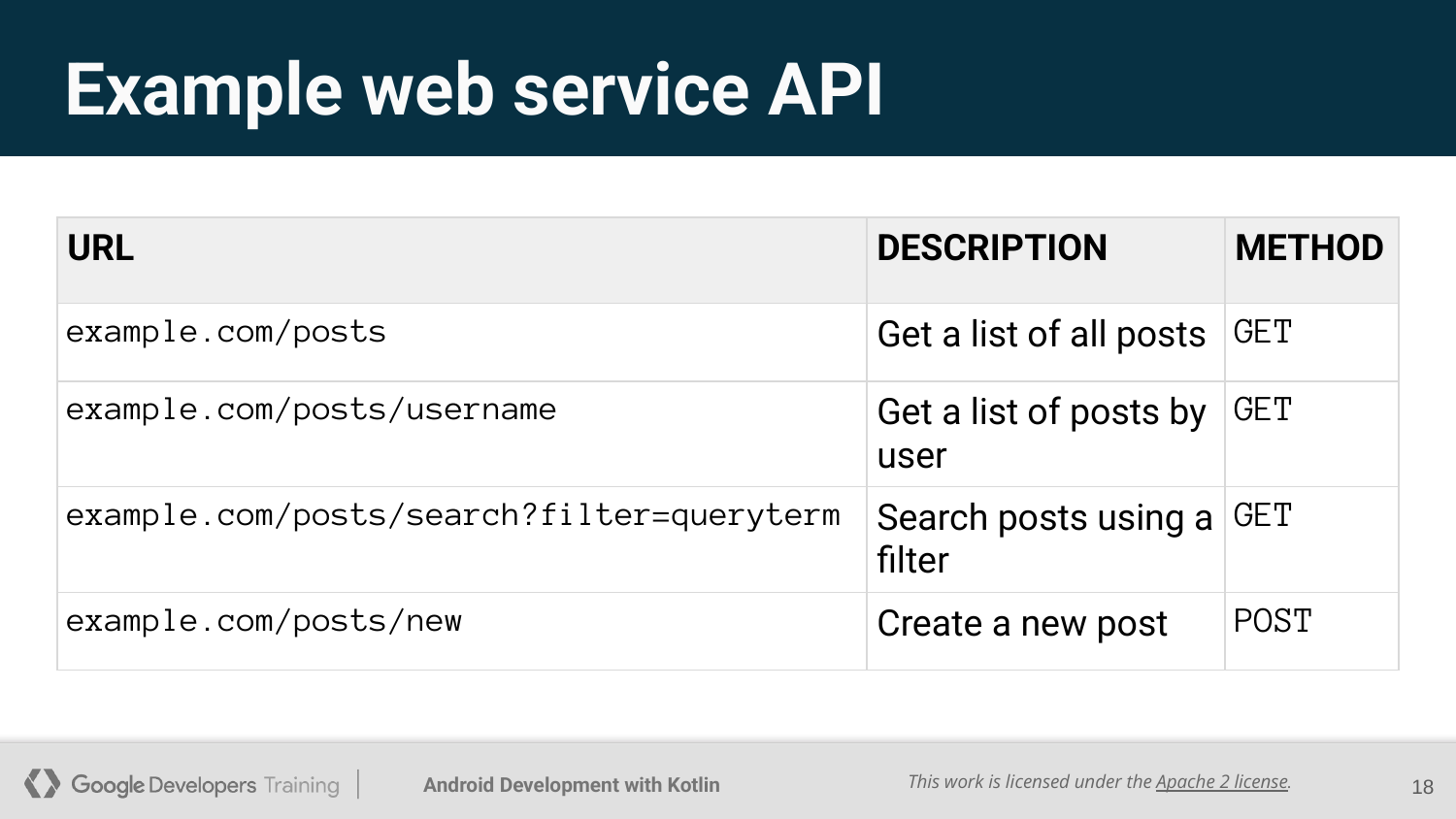

# Example web service API
| URL | DESCRIPTION | METHOD |
| --- | --- | --- |
| example.com/posts | Get a list of all posts | GET |
| example.com/posts/username | Get a list of posts by user | GET |
| example.com/posts/search?filter=queryterm | Search posts using a filter | GET |
| example.com/posts/new | Create a new post | POST |
18